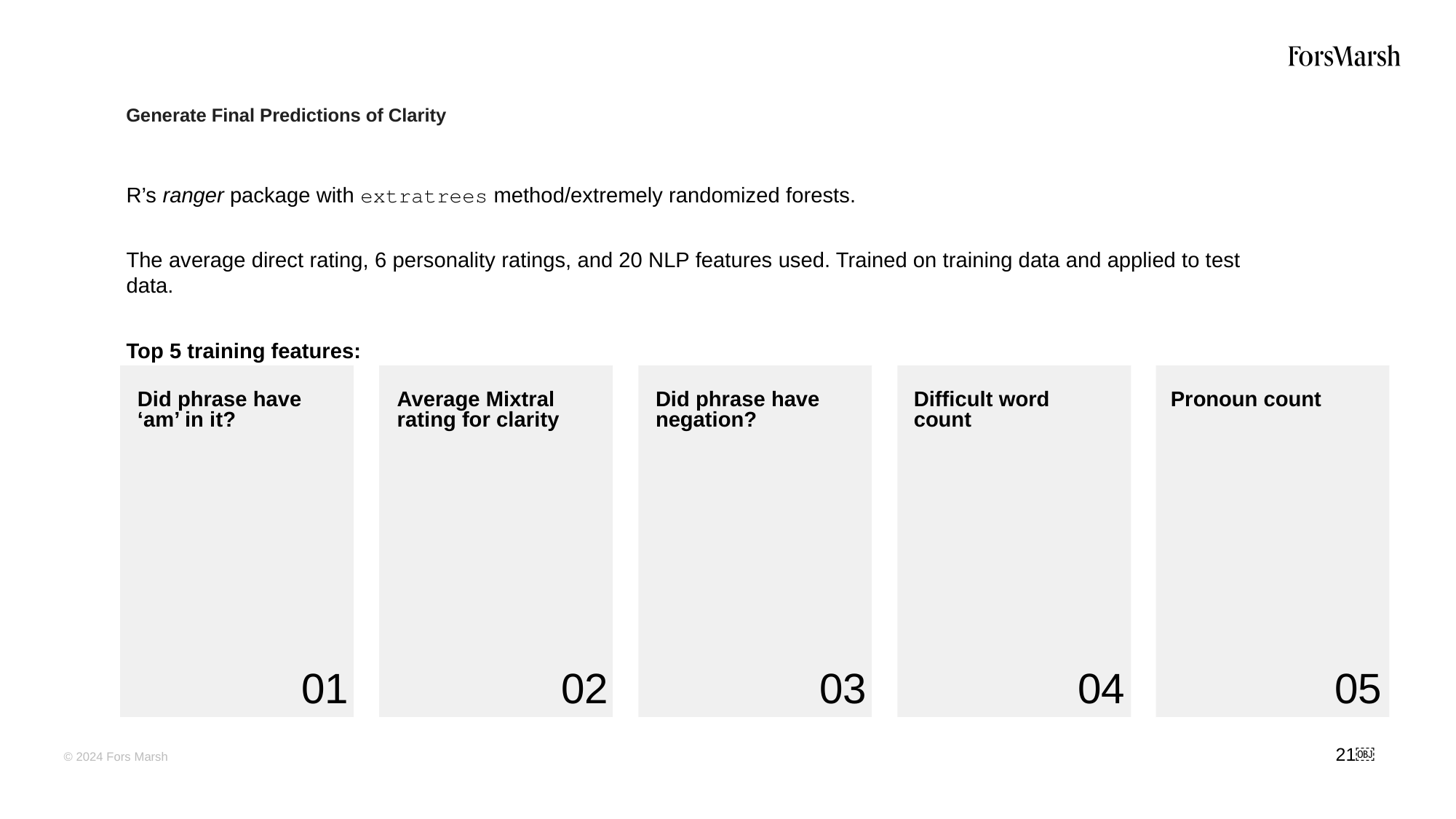

# Generate Final Predictions of Clarity
R’s ranger package with extratrees method/extremely randomized forests.
The average direct rating, 6 personality ratings, and 20 NLP features used. Trained on training data and applied to test data.
Top 5 training features:

Did phrase have ‘am’ in it?
Average Mixtral rating for clarity
Did phrase have negation?
Difficult word count
Pronoun count
01
02
03
04
05